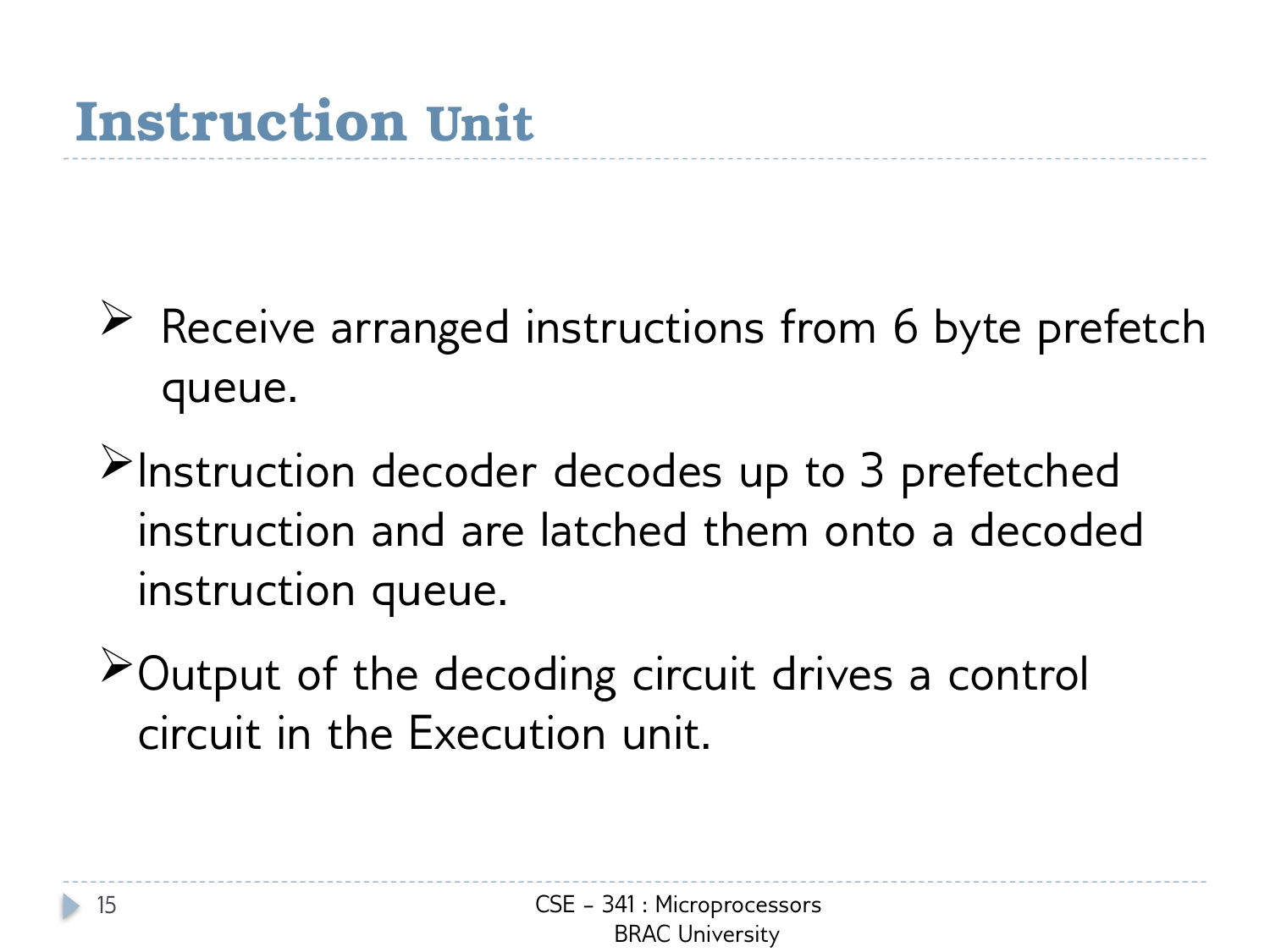

# Instruction Unit

Receive arranged instructions from 6 byte prefetch queue.

Instruction decoder decodes up to 3 prefetched instruction and are latched them onto a decoded instruction queue.

Output of the decoding circuit drives a control circuit in the Execution unit.
CSE – 341 : Microprocessors
    BRAC University
15